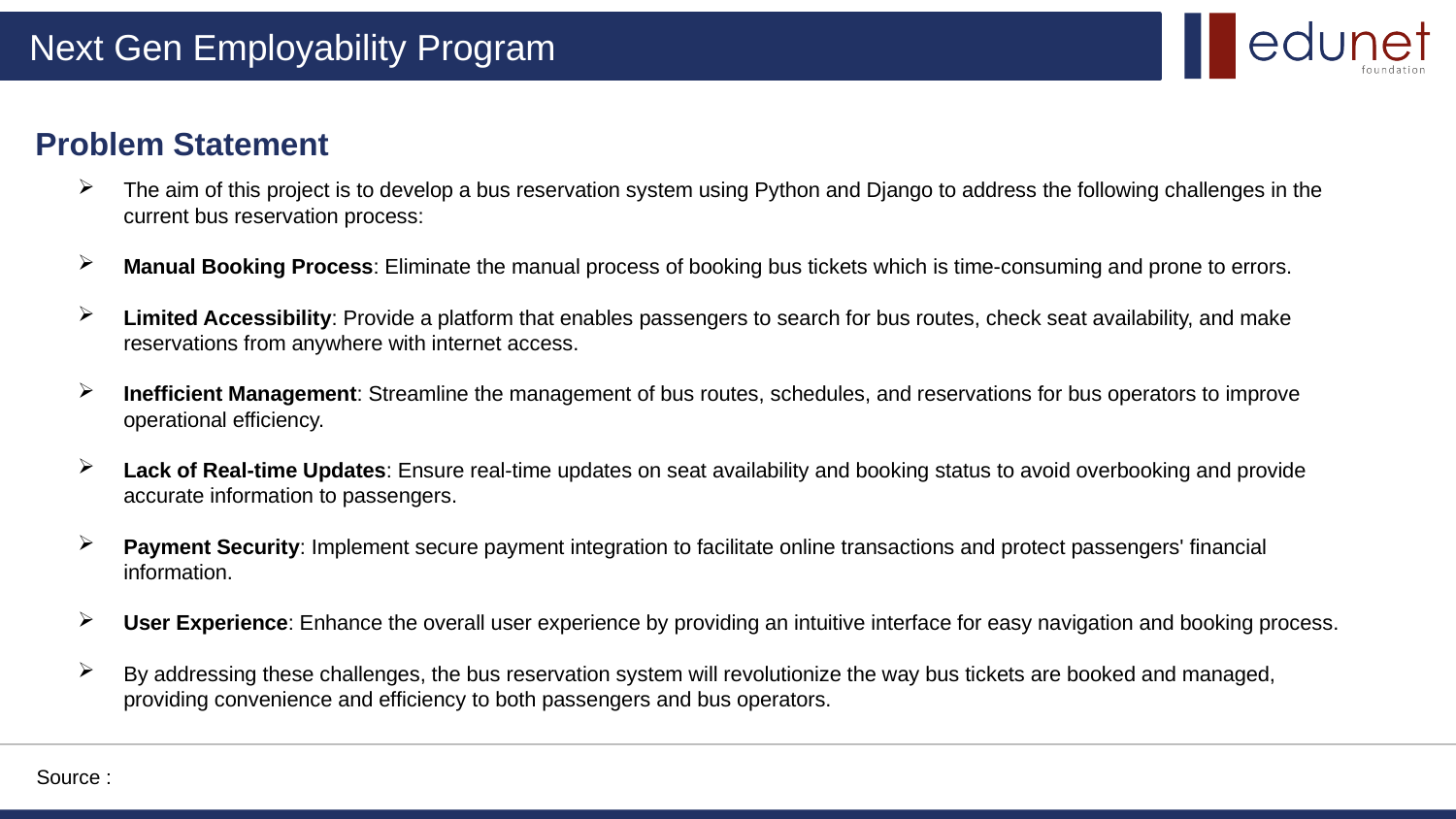

Problem Statement
The aim of this project is to develop a bus reservation system using Python and Django to address the following challenges in the current bus reservation process:

Manual Booking Process: Eliminate the manual process of booking bus tickets which is time-consuming and prone to errors.

Limited Accessibility: Provide a platform that enables passengers to search for bus routes, check seat availability, and make reservations from anywhere with internet access.

Inefficient Management: Streamline the management of bus routes, schedules, and reservations for bus operators to improve operational efficiency.

Lack of Real-time Updates: Ensure real-time updates on seat availability and booking status to avoid overbooking and provide accurate information to passengers.

Payment Security: Implement secure payment integration to facilitate online transactions and protect passengers' financial information.

User Experience: Enhance the overall user experience by providing an intuitive interface for easy navigation and booking process.

By addressing these challenges, the bus reservation system will revolutionize the way bus tickets are booked and managed, providing convenience and efficiency to both passengers and bus operators.
Source :